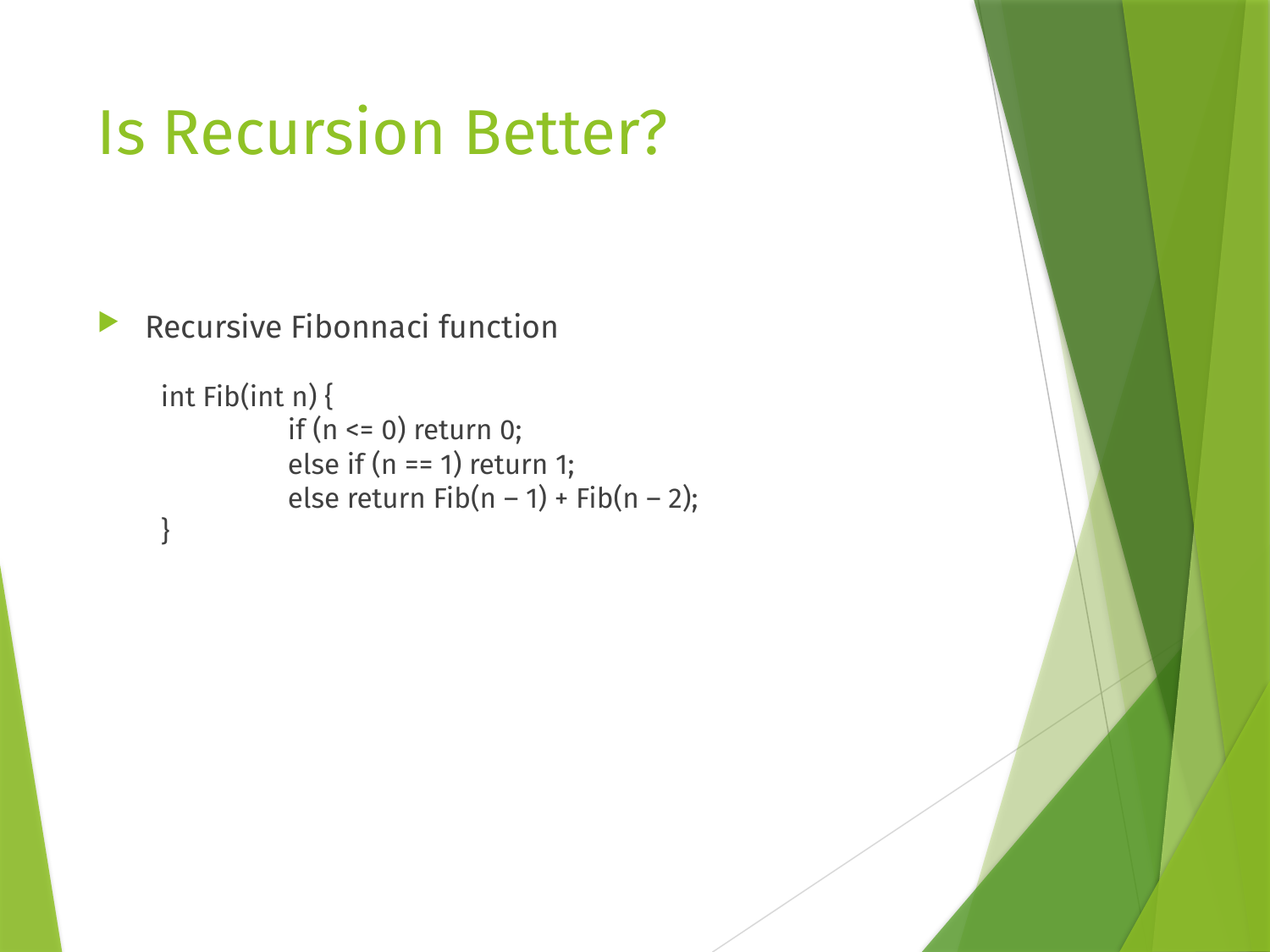

# Is Recursion Better?
Recursive Fibonnaci function

int Fib(int n) {
	if (n <= 0) return 0;
	else if (n == 1) return 1;
	else return Fib(n – 1) + Fib(n – 2);
}